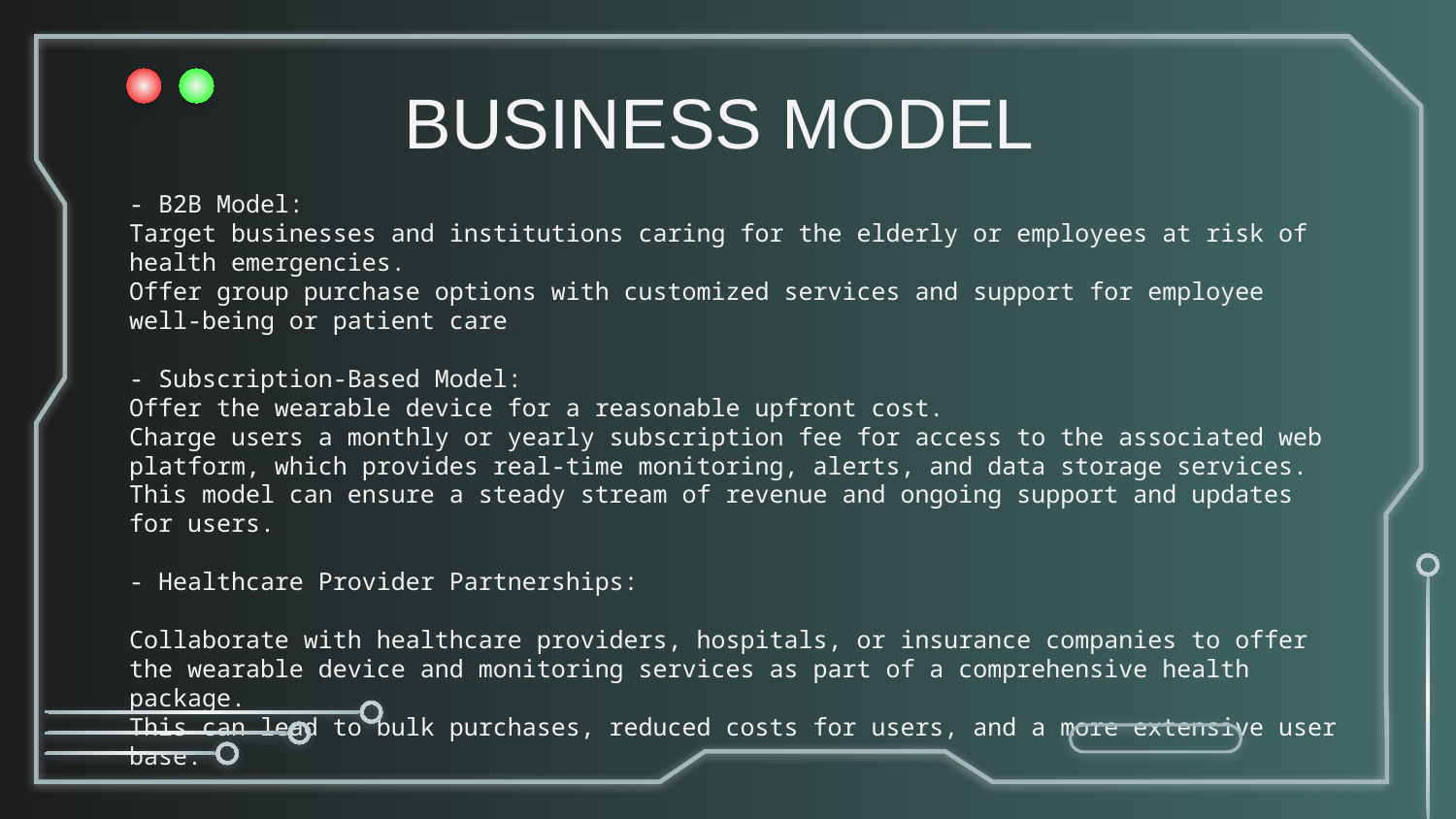

# BUSINESS MODEL
- B2B Model:
Target businesses and institutions caring for the elderly or employees at risk of health emergencies.
Offer group purchase options with customized services and support for employee well-being or patient care

- Subscription-Based Model:
Offer the wearable device for a reasonable upfront cost.
Charge users a monthly or yearly subscription fee for access to the associated web platform, which provides real-time monitoring, alerts, and data storage services.
This model can ensure a steady stream of revenue and ongoing support and updates for users.

- Healthcare Provider Partnerships:

Collaborate with healthcare providers, hospitals, or insurance companies to offer the wearable device and monitoring services as part of a comprehensive health package.
This can lead to bulk purchases, reduced costs for users, and a more extensive user base.